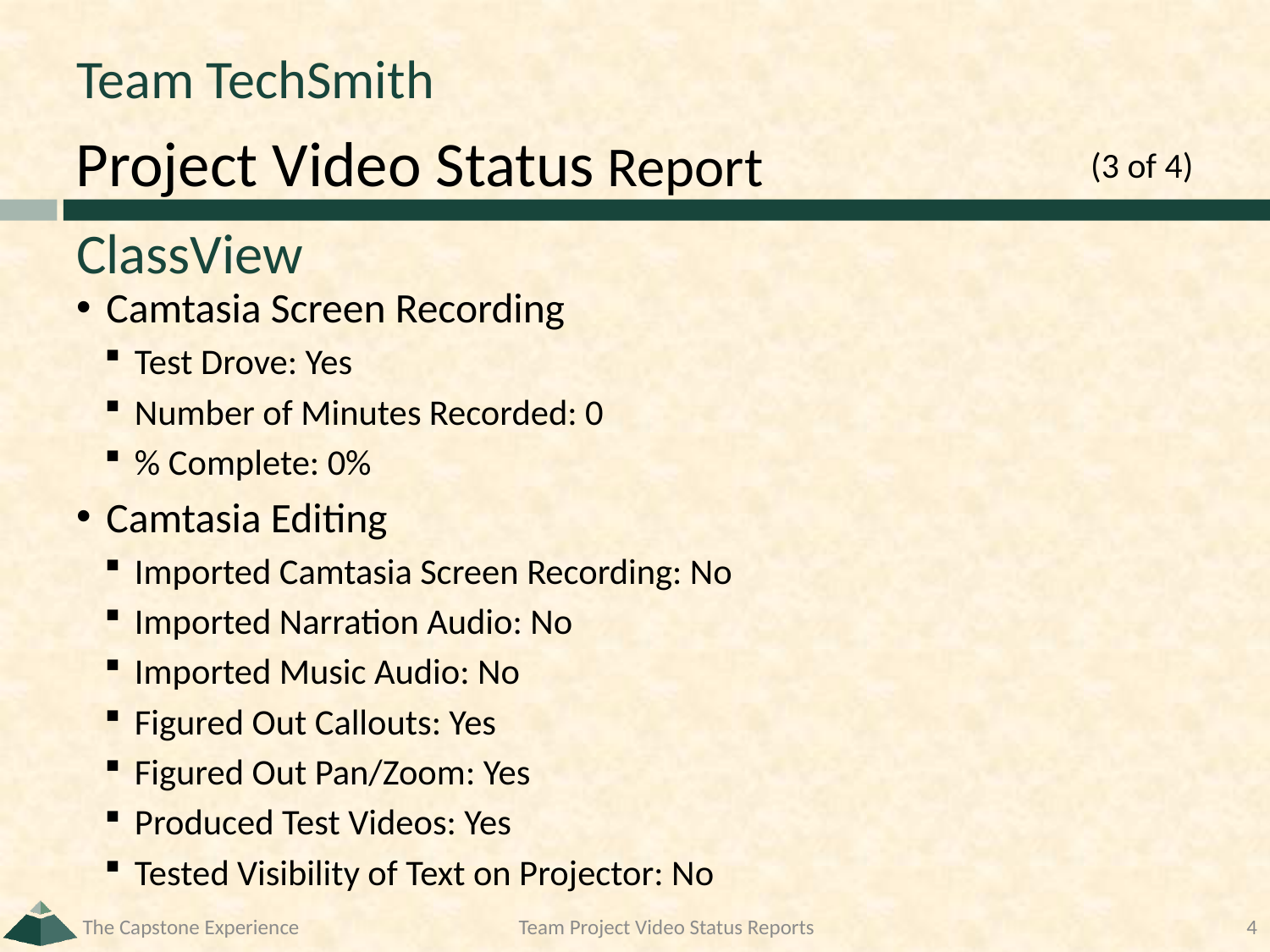

# Team TechSmith
(3 of 4)
ClassView
Camtasia Screen Recording
Test Drove: Yes
Number of Minutes Recorded: 0
% Complete: 0%
Camtasia Editing
Imported Camtasia Screen Recording: No
Imported Narration Audio: No
Imported Music Audio: No
Figured Out Callouts: Yes
Figured Out Pan/Zoom: Yes
Produced Test Videos: Yes
Tested Visibility of Text on Projector: No

The Capstone Experience
Team Project Video Status Reports
4